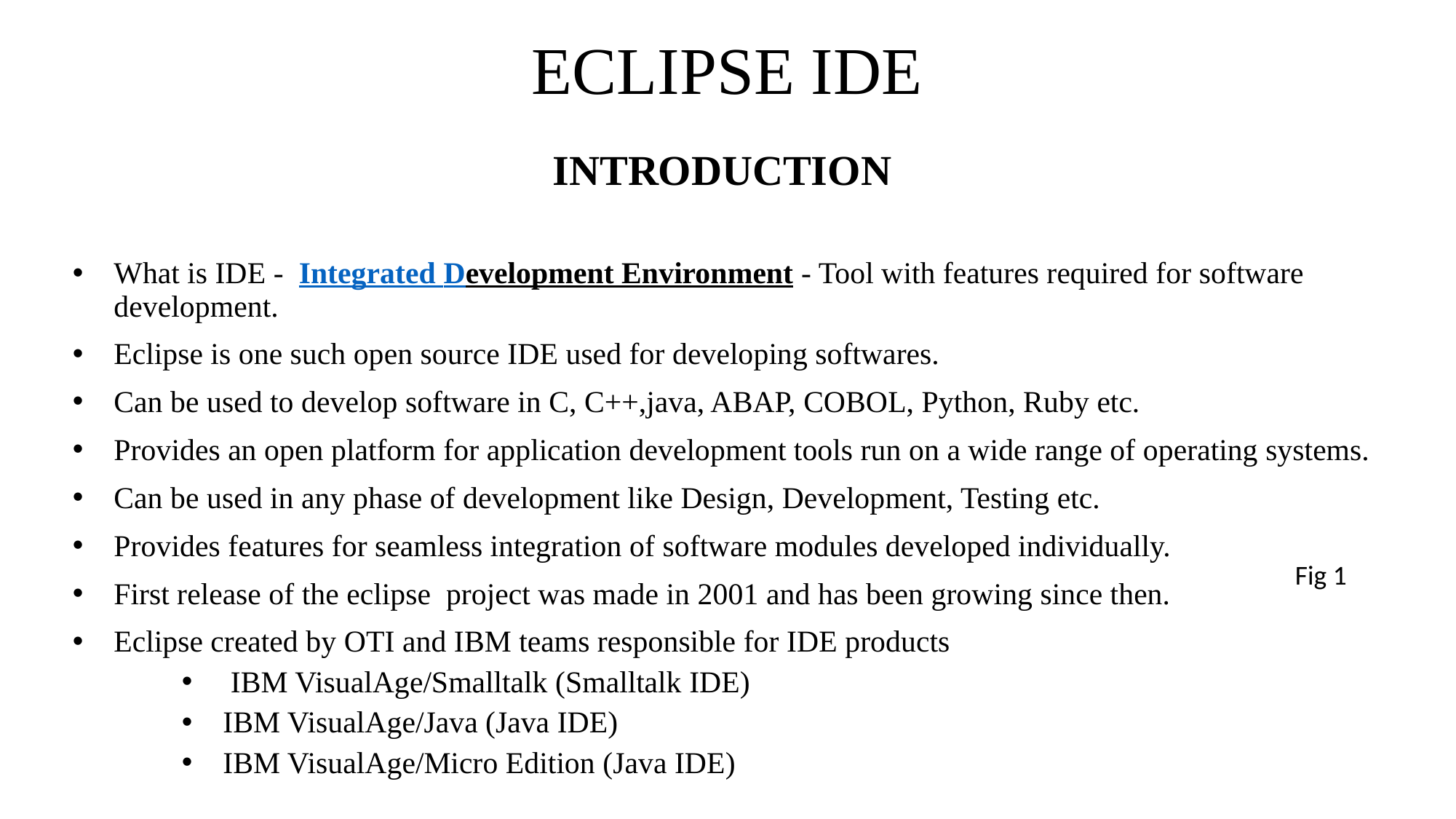

# ECLIPSE IDE
INTRODUCTION

What is IDE -  Integrated Development Environment - Tool with features required for software development.
Eclipse is one such open source IDE used for developing softwares.
Can be used to develop software in C, C++,java, ABAP, COBOL, Python, Ruby etc.
Provides an open platform for application development tools run on a wide range of operating systems.
Can be used in any phase of development like Design, Development, Testing etc.
Provides features for seamless integration of software modules developed individually.
First release of the eclipse  project was made in 2001 and has been growing since then.
Eclipse created by OTI and IBM teams responsible for IDE products
 IBM VisualAge/Smalltalk (Smalltalk IDE)
IBM VisualAge/Java (Java IDE)
IBM VisualAge/Micro Edition (Java IDE)

Fig 1